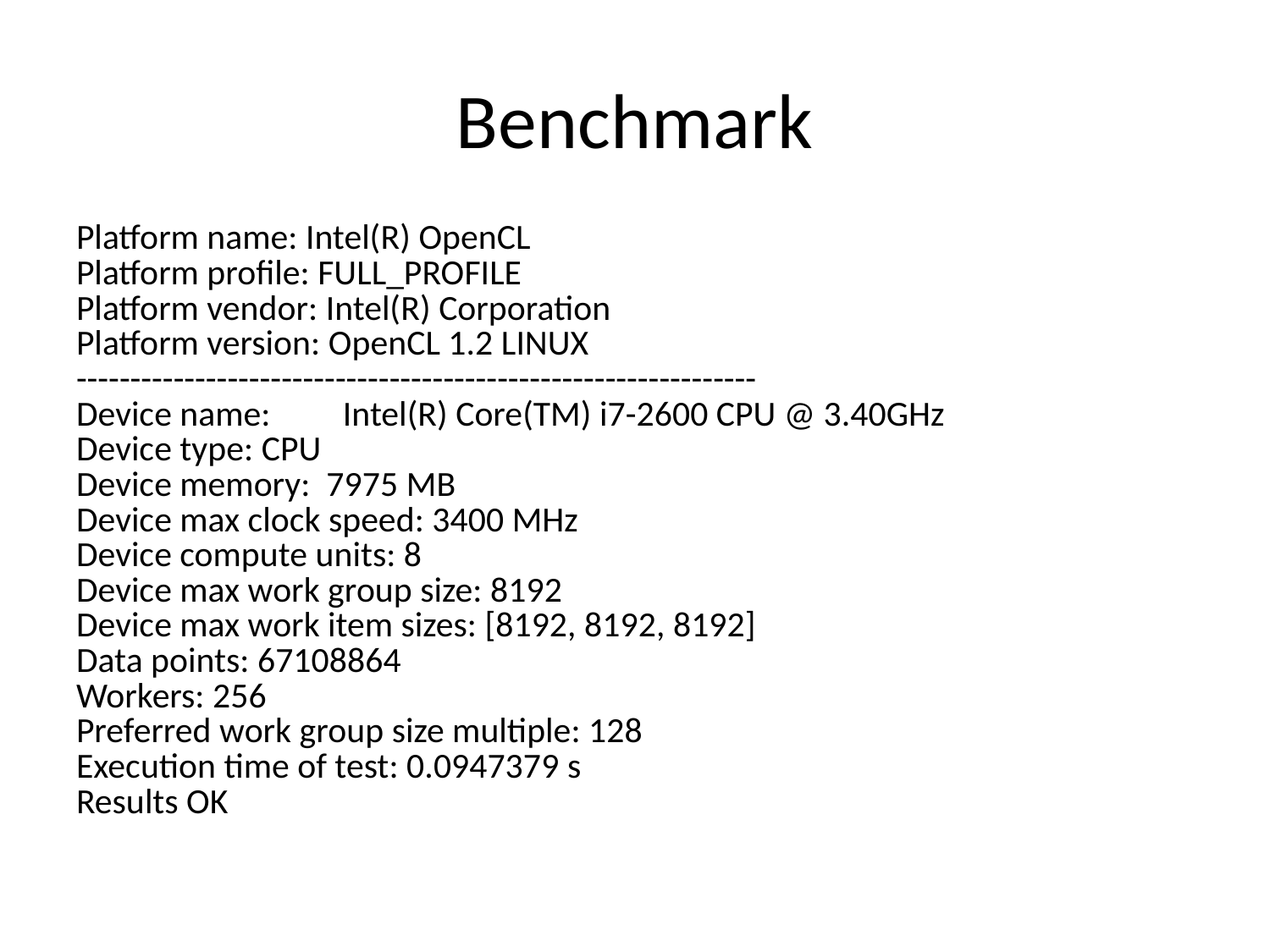

# Benchmark
Platform name: Intel(R) OpenCL
Platform profile: FULL_PROFILE
Platform vendor: Intel(R) Corporation
Platform version: OpenCL 1.2 LINUX
---------------------------------------------------------------
Device name:         Intel(R) Core(TM) i7-2600 CPU @ 3.40GHz
Device type: CPU
Device memory:  7975 MB
Device max clock speed: 3400 MHz
Device compute units: 8
Device max work group size: 8192
Device max work item sizes: [8192, 8192, 8192]
Data points: 67108864
Workers: 256
Preferred work group size multiple: 128
Execution time of test: 0.0947379 s
Results OK